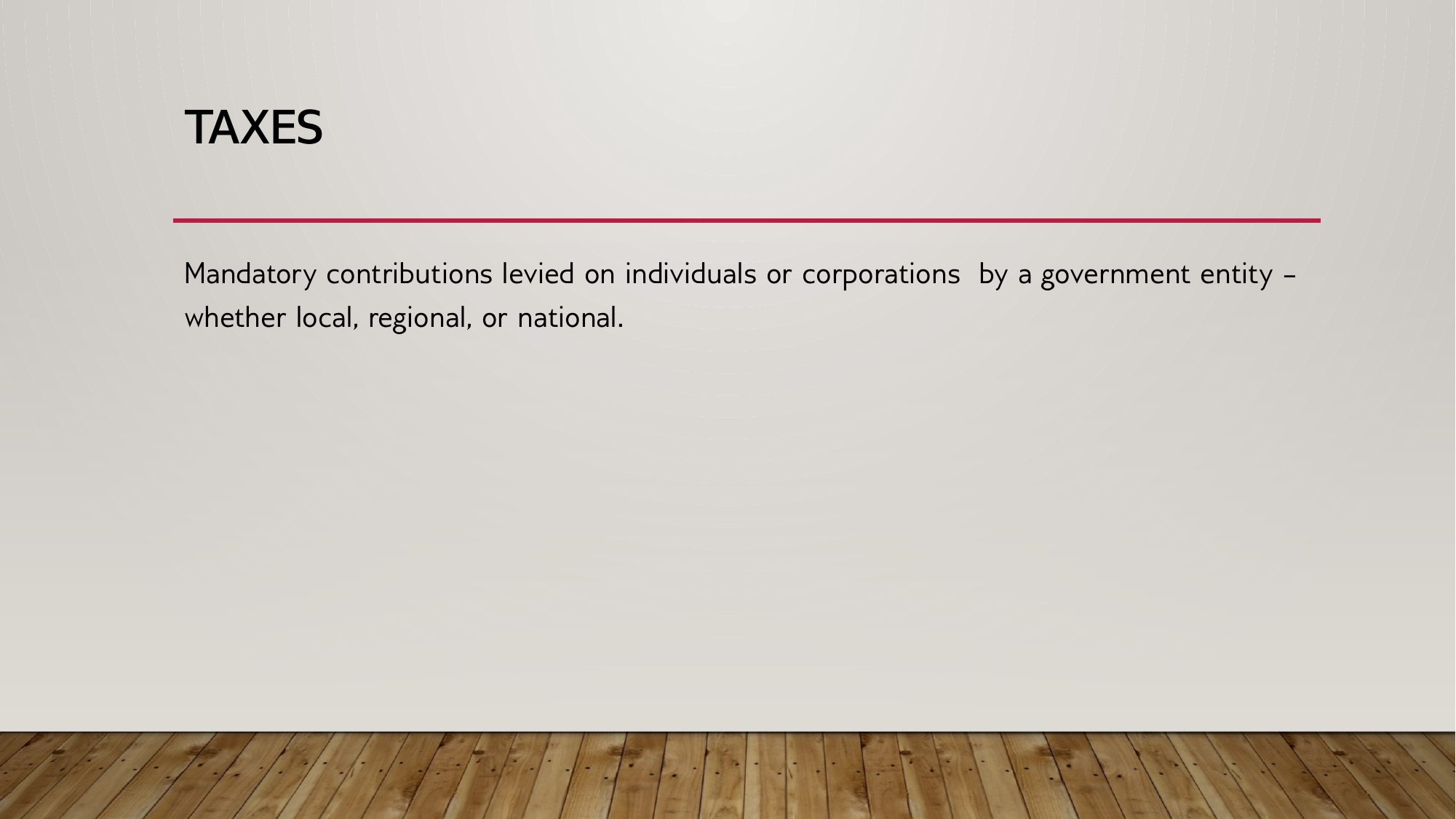

# taxes
Mandatory contributions levied on individuals or corporations  by a government entity – whether local, regional, or national.